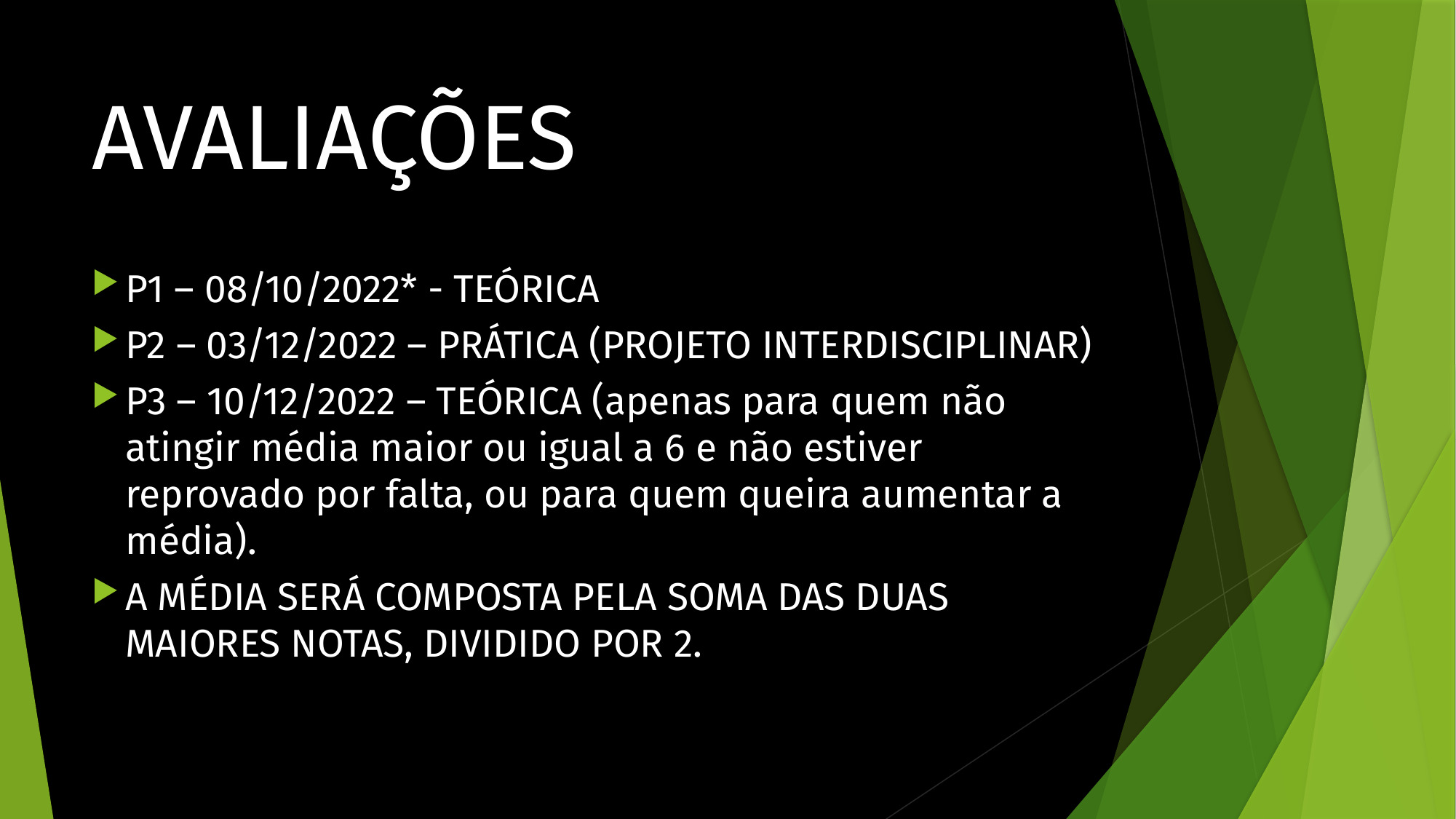

# AVALIAÇÕES
P1 – 08/10/2022* - TEÓRICA
P2 – 03/12/2022 – PRÁTICA (PROJETO INTERDISCIPLINAR)
P3 – 10/12/2022 – TEÓRICA (apenas para quem não atingir média maior ou igual a 6 e não estiver reprovado por falta, ou para quem queira aumentar a média).
A MÉDIA SERÁ COMPOSTA PELA SOMA DAS DUAS MAIORES NOTAS, DIVIDIDO POR 2.